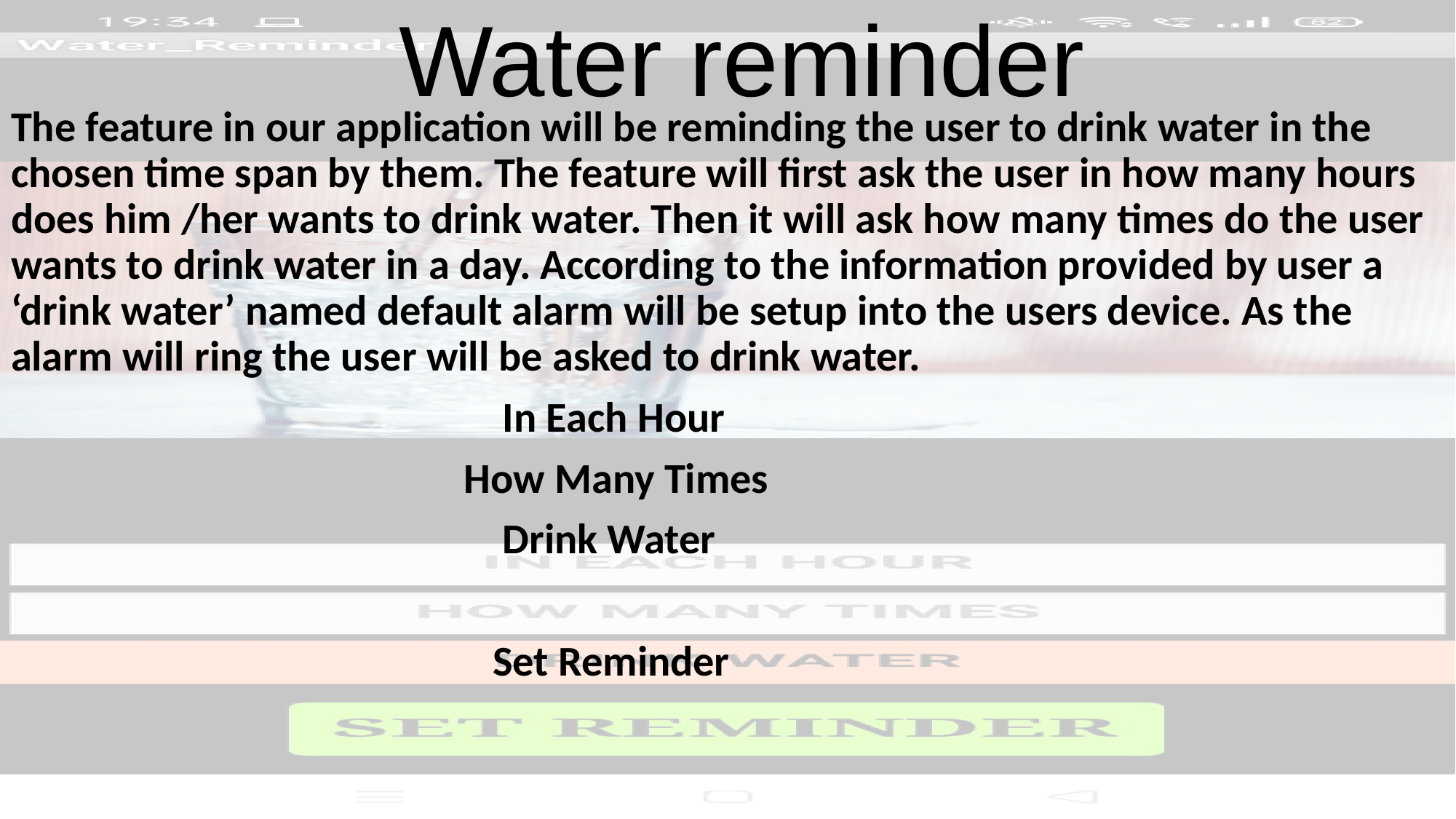

# Water reminder
The feature in our application will be reminding the user to drink water in the chosen time span by them. The feature will first ask the user in how many hours does him /her wants to drink water. Then it will ask how many times do the user wants to drink water in a day. According to the information provided by user a ‘drink water’ named default alarm will be setup into the users device. As the alarm will ring the user will be asked to drink water.
                                                   In Each Hour
                                               How Many Times
                                                   Drink Water

                                                  Set Reminder